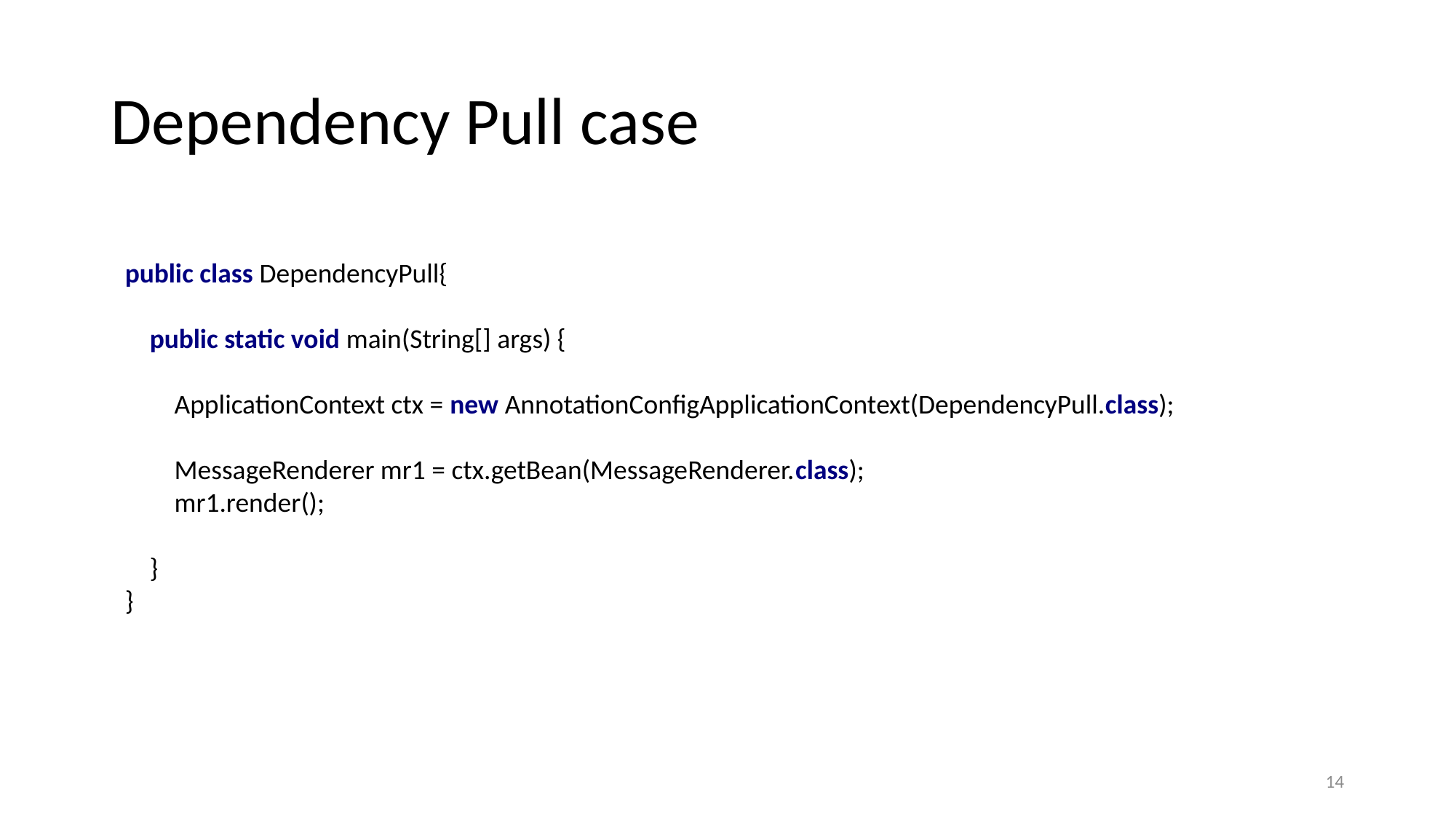

# Dependency Pull case
public class DependencyPull{
    public static void main(String[] args) {
        ApplicationContext ctx = new AnnotationConfigApplicationContext(DependencyPull.class);
        MessageRenderer mr1 = ctx.getBean(MessageRenderer.class);
        mr1.render();
    }
}
14